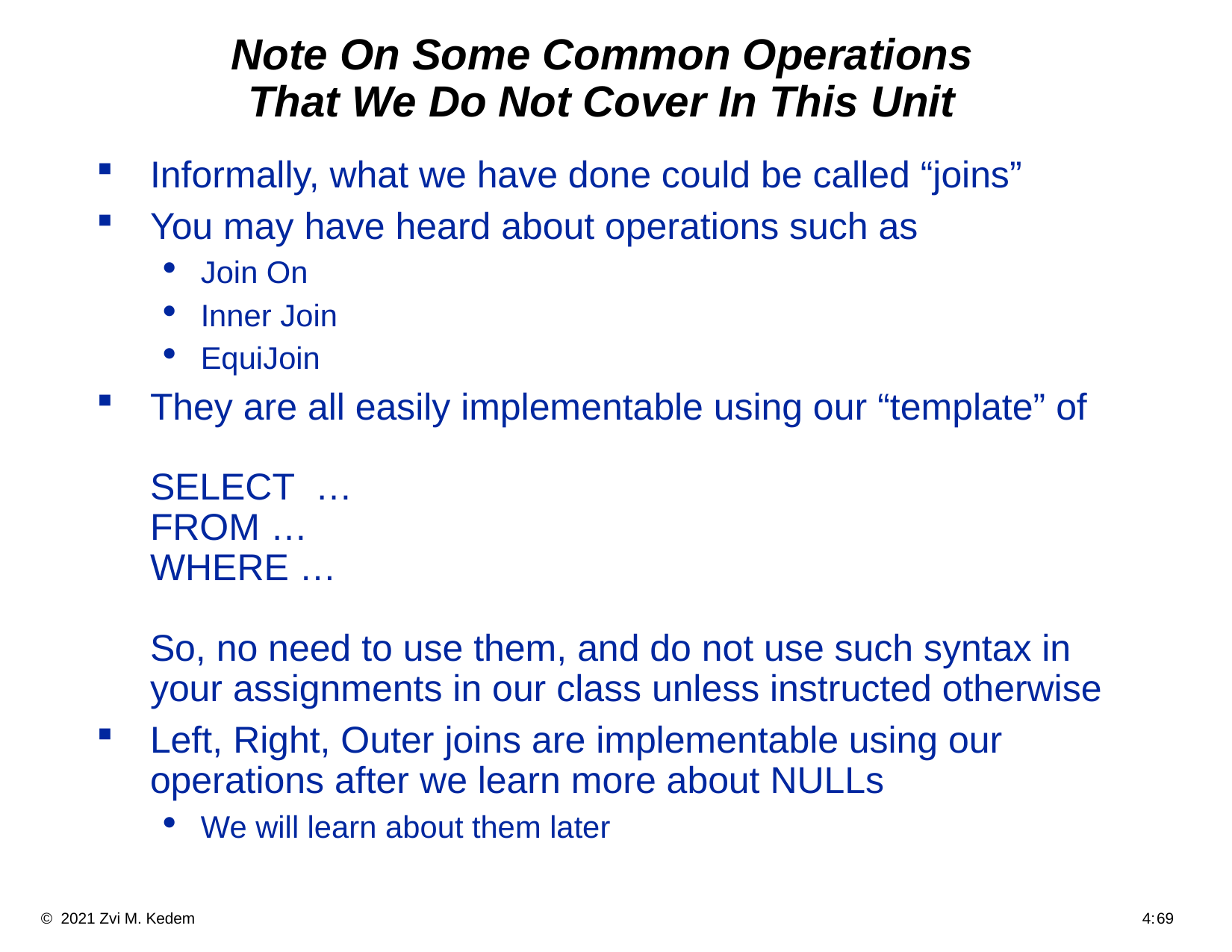

# Note On Some Common Operations That We Do Not Cover In This Unit
Informally, what we have done could be called “joins”
You may have heard about operations such as
Join On
Inner Join
EquiJoin
They are all easily implementable using our “template” of
SELECT  …
FROM …
WHERE …
So, no need to use them, and do not use such syntax in your assignments in our class unless instructed otherwise
Left, Right, Outer joins are implementable using our operations after we learn more about NULLs
We will learn about them later